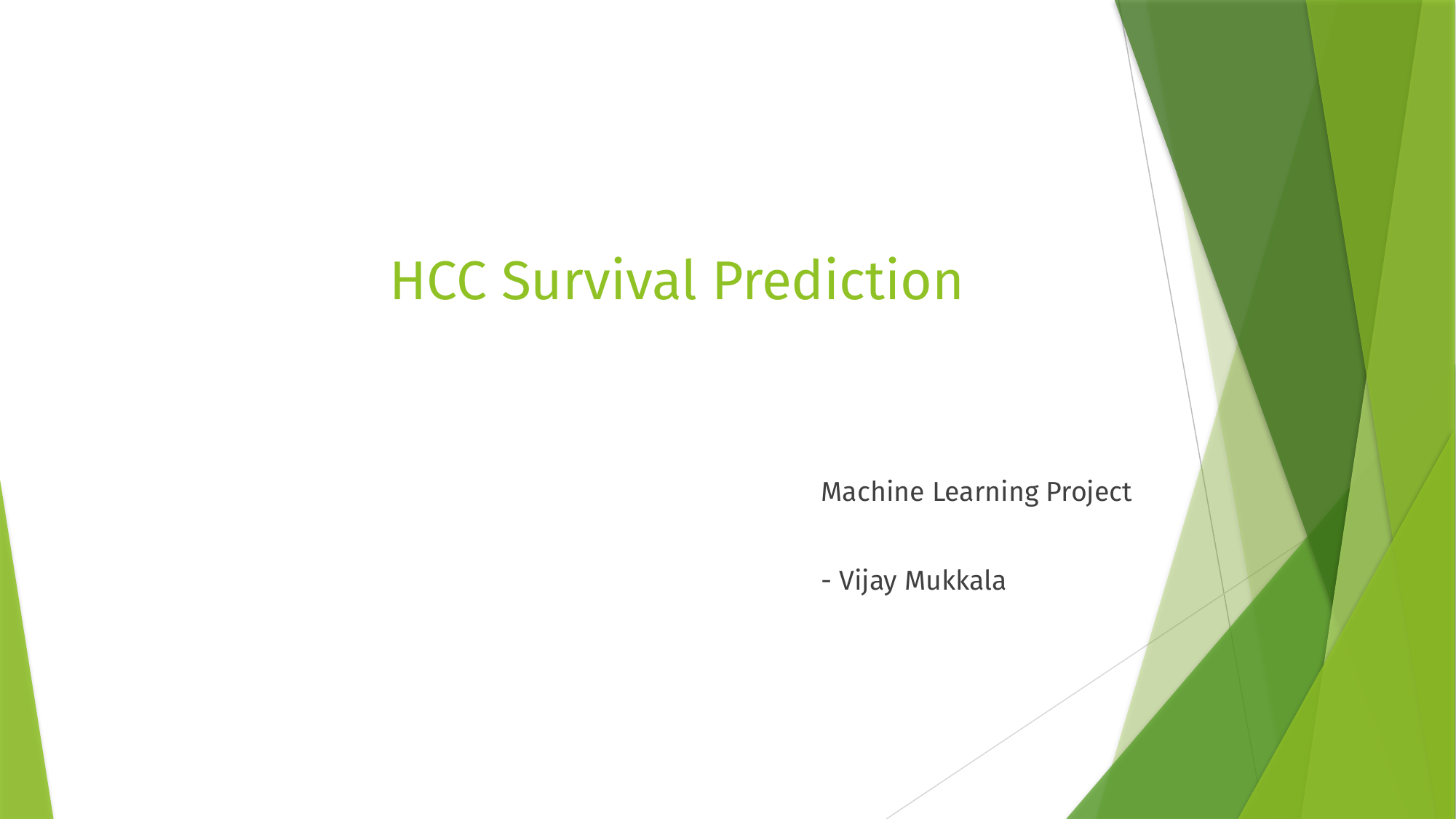

HCC Survival Prediction
Machine Learning Project

- Vijay Mukkala